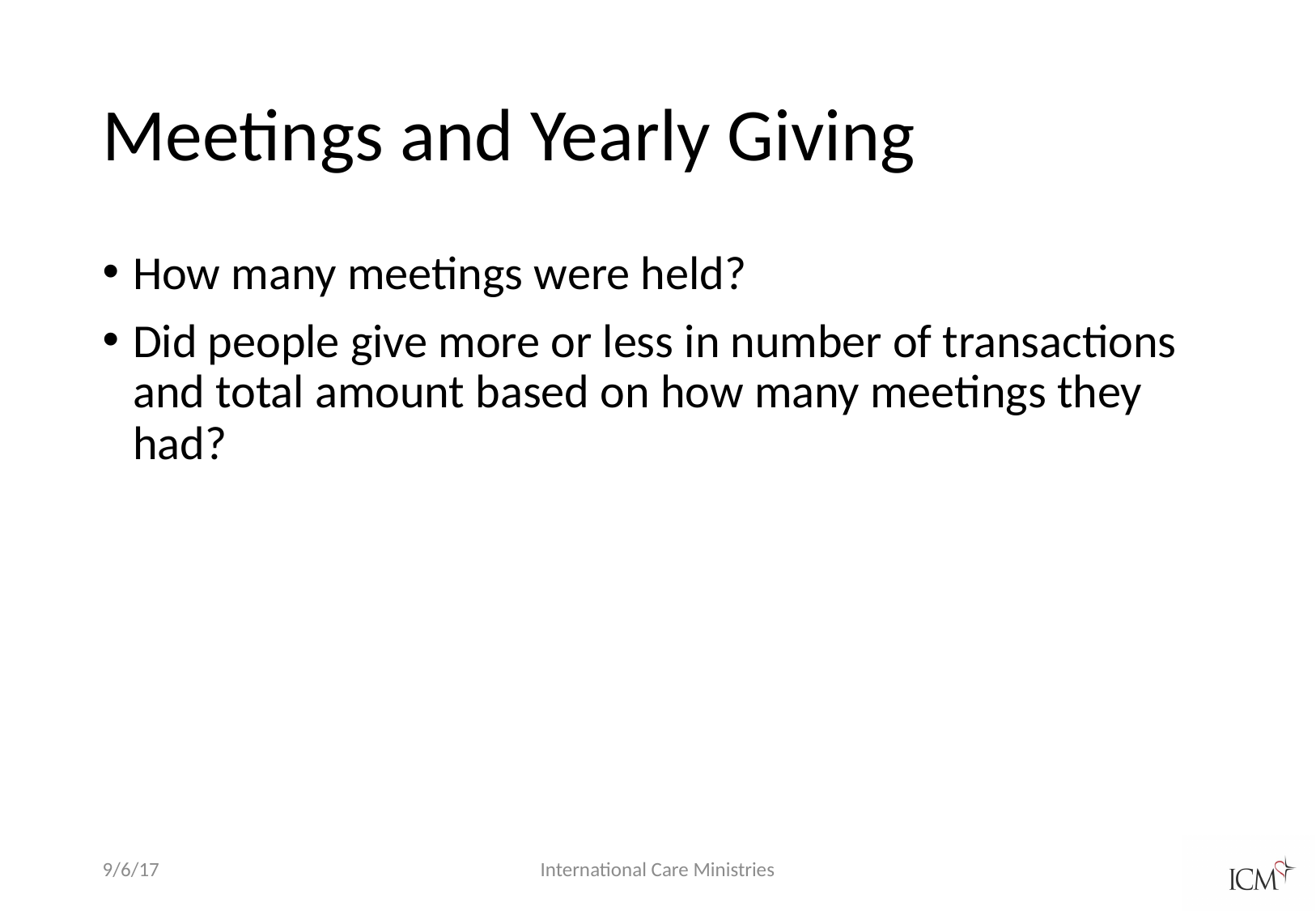

# Meetings and Yearly Giving
How many meetings were held?
Did people give more or less in number of transactions and total amount based on how many meetings they had?
9/6/17
 International Care Ministries
4